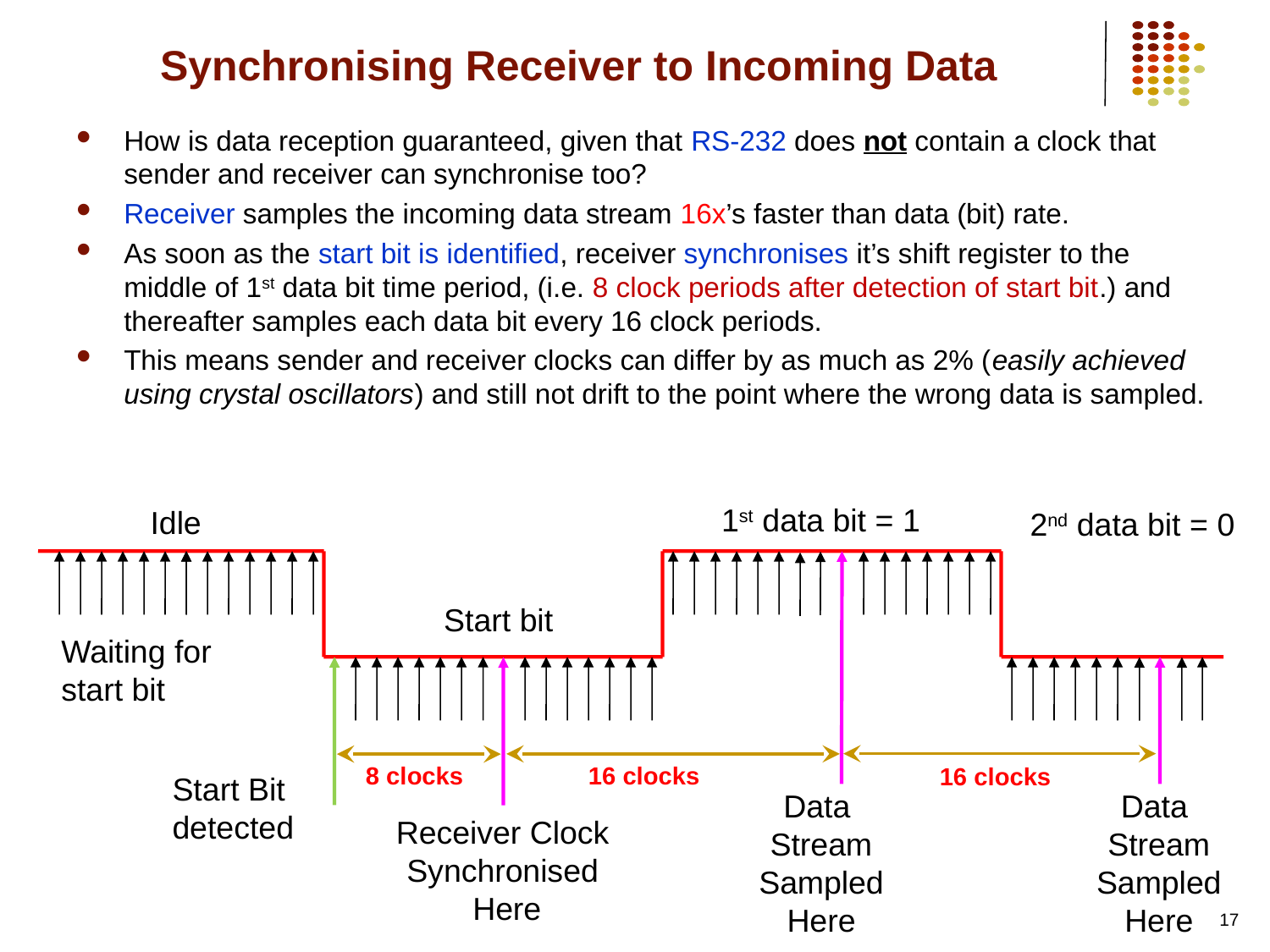

# Synchronising Receiver to Incoming Data
How is data reception guaranteed, given that RS-232 does not contain a clock that sender and receiver can synchronise too?
Receiver samples the incoming data stream 16x’s faster than data (bit) rate.
As soon as the start bit is identified, receiver synchronises it’s shift register to the middle of 1st data bit time period, (i.e. 8 clock periods after detection of start bit.) and thereafter samples each data bit every 16 clock periods.
This means sender and receiver clocks can differ by as much as 2% (easily achieved using crystal oscillators) and still not drift to the point where the wrong data is sampled.
1st data bit = 1
Idle
2nd data bit = 0

Start bit
Waiting for start bit

8 clocks
16 clocks
16 clocks
Start Bit detected
Data
Stream
Sampled
Here
Data
Stream
Sampled
Here
Receiver Clock
Synchronised
 Here
17